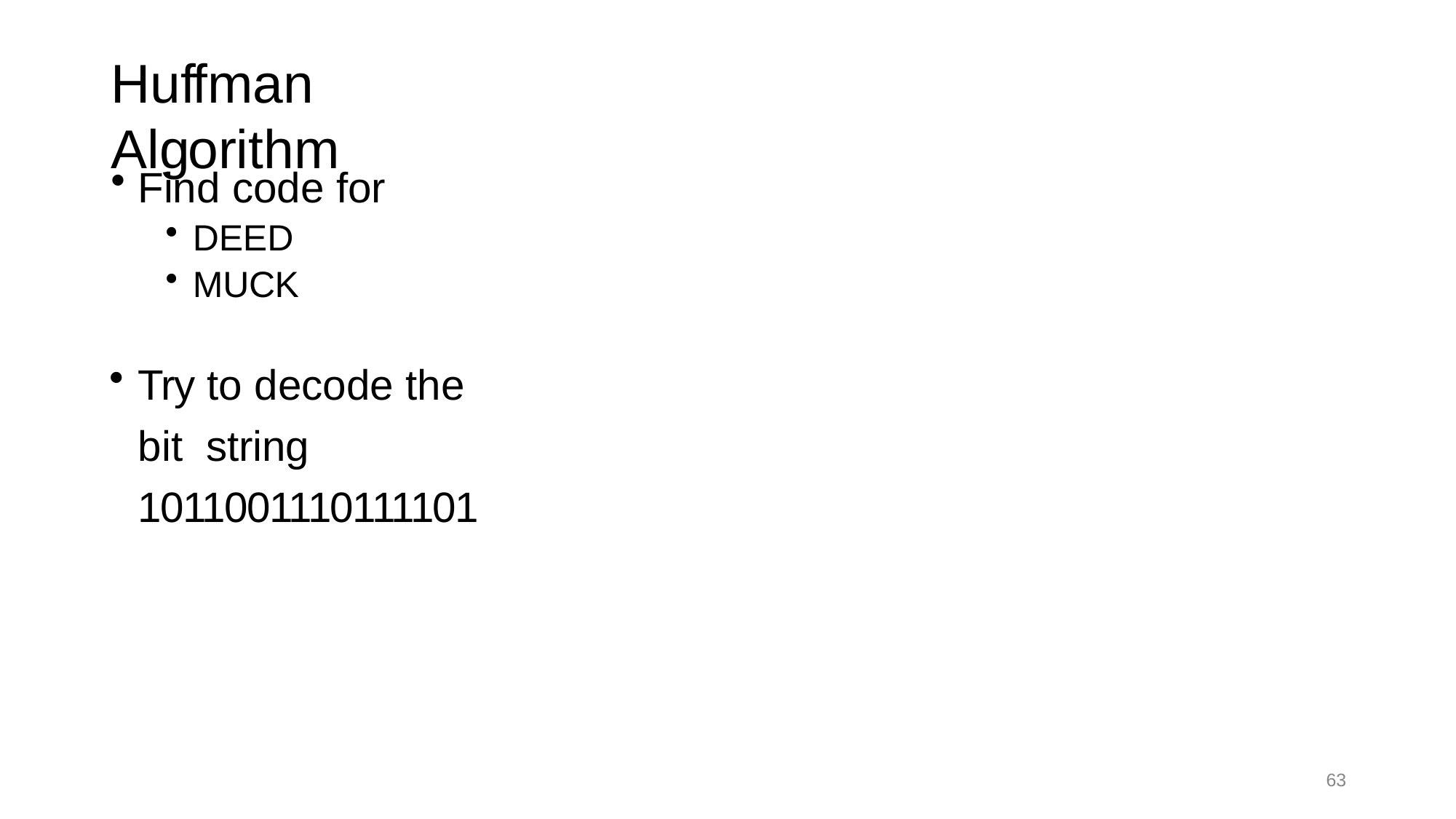

# Huffman Algorithm
Find code for
DEED
MUCK

Try to decode the bit  string  1011001110111101
63